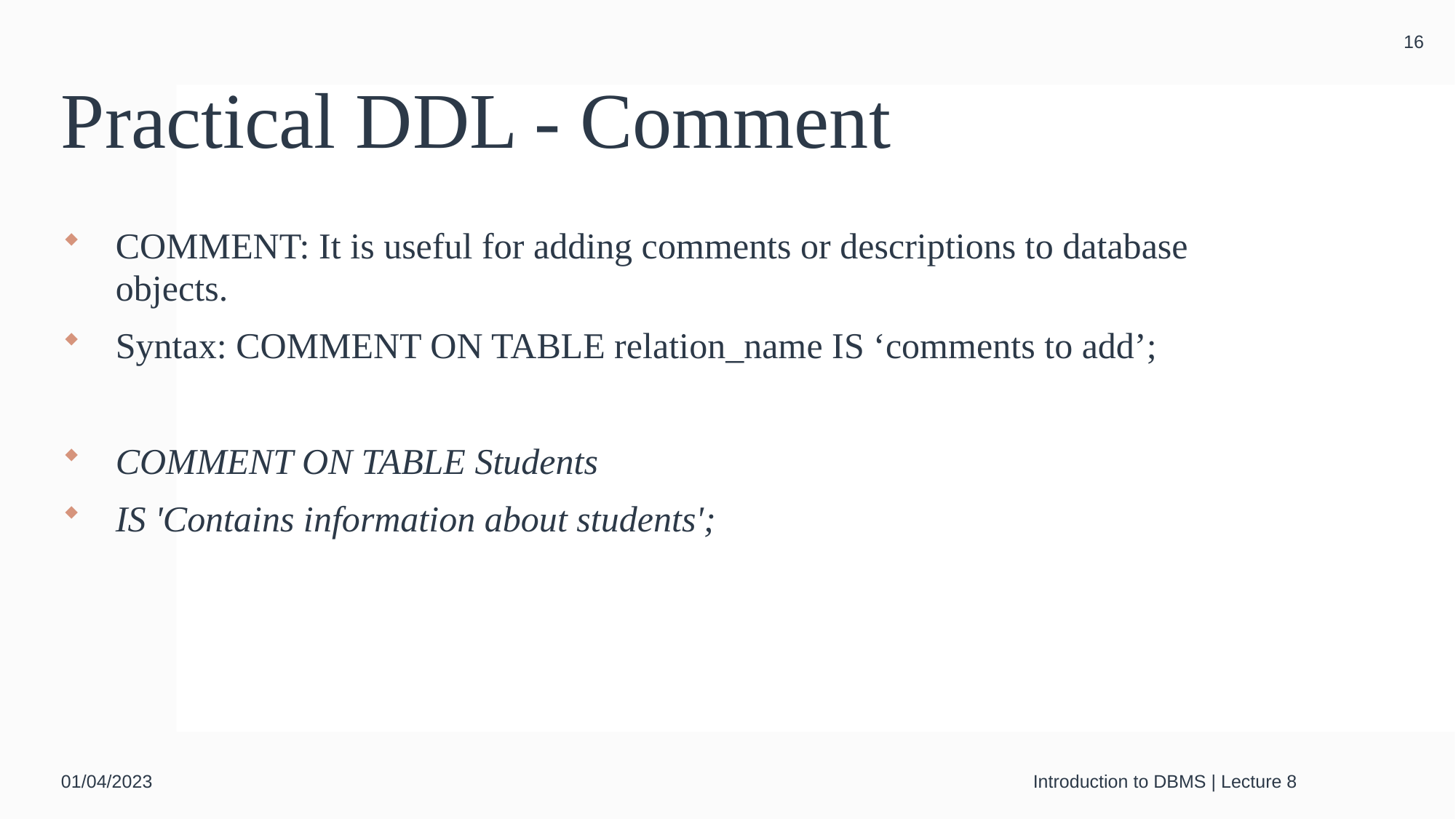

16
# Practical DDL - Comment
COMMENT: It is useful for adding comments or descriptions to database objects.
Syntax: COMMENT ON TABLE relation_name IS ‘comments to add’;

COMMENT ON TABLE Students
IS 'Contains information about students';
01/04/2023
Introduction to DBMS | Lecture 8